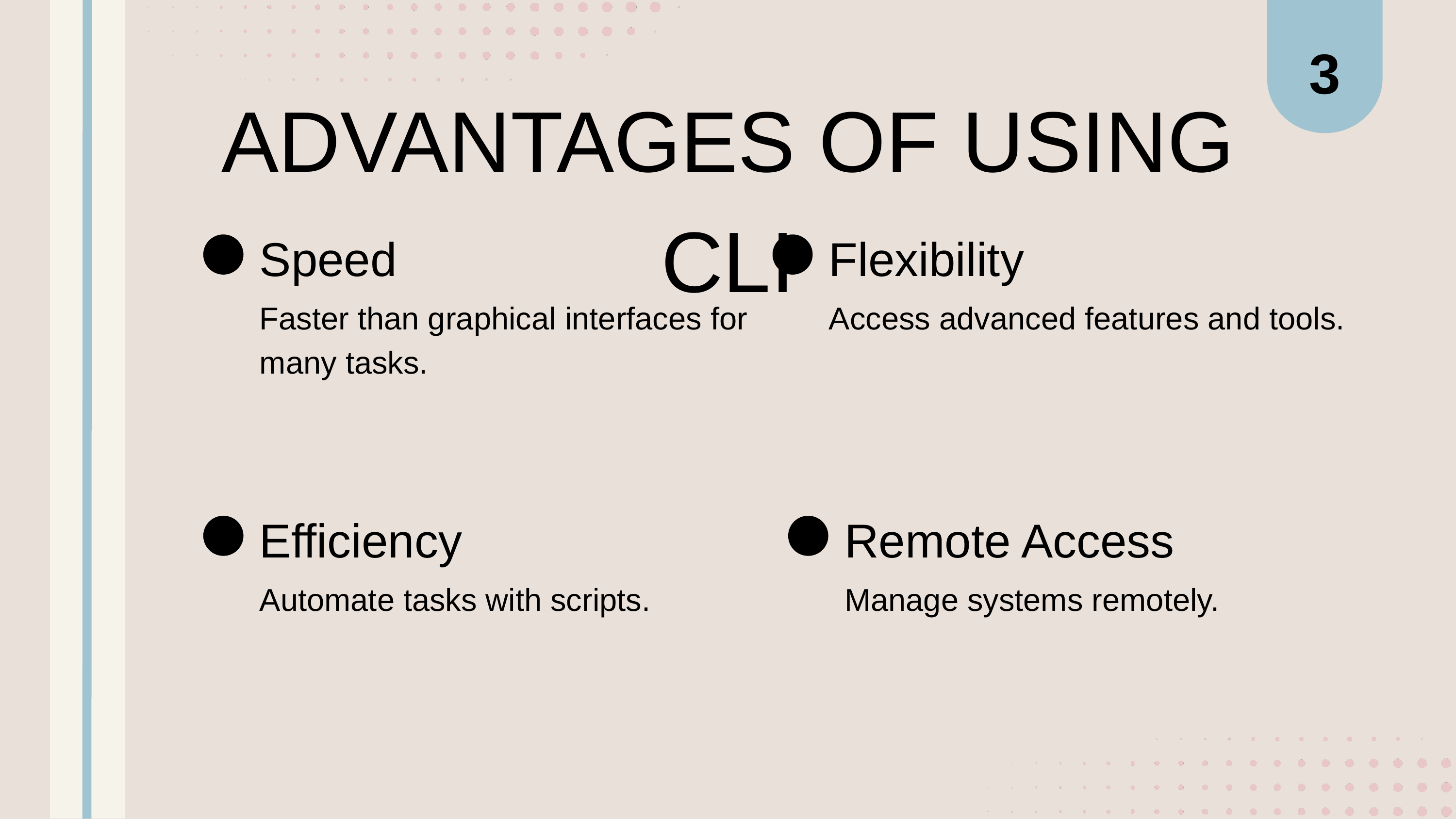

3

ADVANTAGES OF USING CLI
Speed

Flexibility

Faster than graphical interfaces for many tasks.

Access advanced features and tools.

Efficiency

Remote Access

Automate tasks with scripts.

Manage systems remotely.